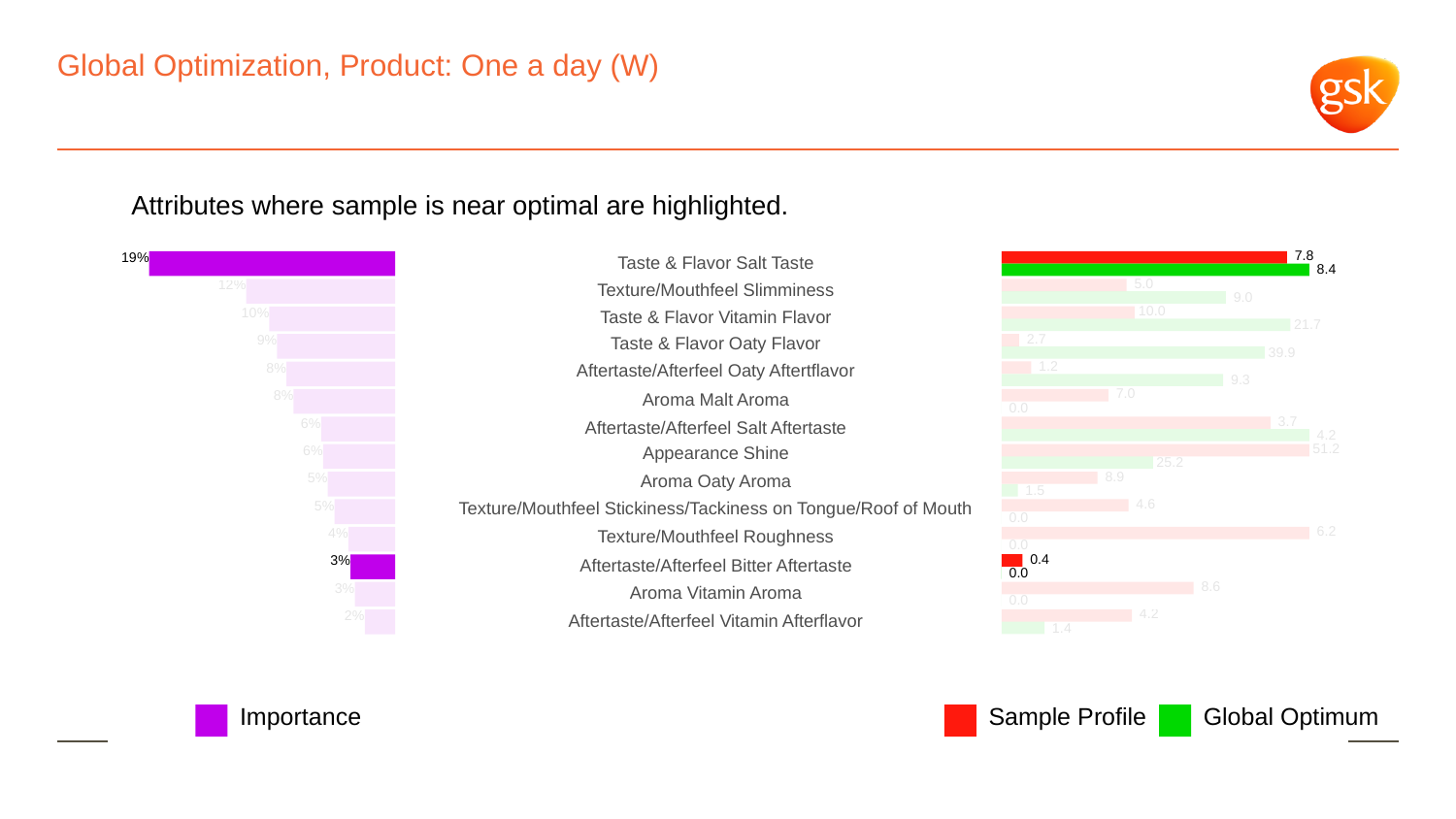

# Global Optimization, Product: One a day (W)

Attributes where sample is near optimal are highlighted.

  7.8
19%
Taste & Flavor Salt Taste

  8.4

  5.0
12%
Texture/Mouthfeel Slimminess

  9.0

 10.0
10%
Taste & Flavor Vitamin Flavor

 21.7

  2.7
9%
Taste & Flavor Oaty Flavor

 39.9

  1.2
8%
Aftertaste/Afterfeel Oaty Aftertflavor

  9.3

  7.0
8%
Aroma Malt Aroma

  0.0

  3.7
6%
Aftertaste/Afterfeel Salt Aftertaste

  4.2

 51.2
6%
Appearance Shine

 25.2

  8.9
5%
Aroma Oaty Aroma

  1.5

  4.6
5%
Texture/Mouthfeel Stickiness/Tackiness on Tongue/Roof of Mouth

  0.0

  6.2
4%
Texture/Mouthfeel Roughness

  0.0

  0.4
3%
Aftertaste/Afterfeel Bitter Aftertaste

  0.0

  8.6
3%
Aroma Vitamin Aroma

  0.0

  4.2
2%
Aftertaste/Afterfeel Vitamin Afterflavor

  1.4

Global Optimum
Sample Profile
Importance